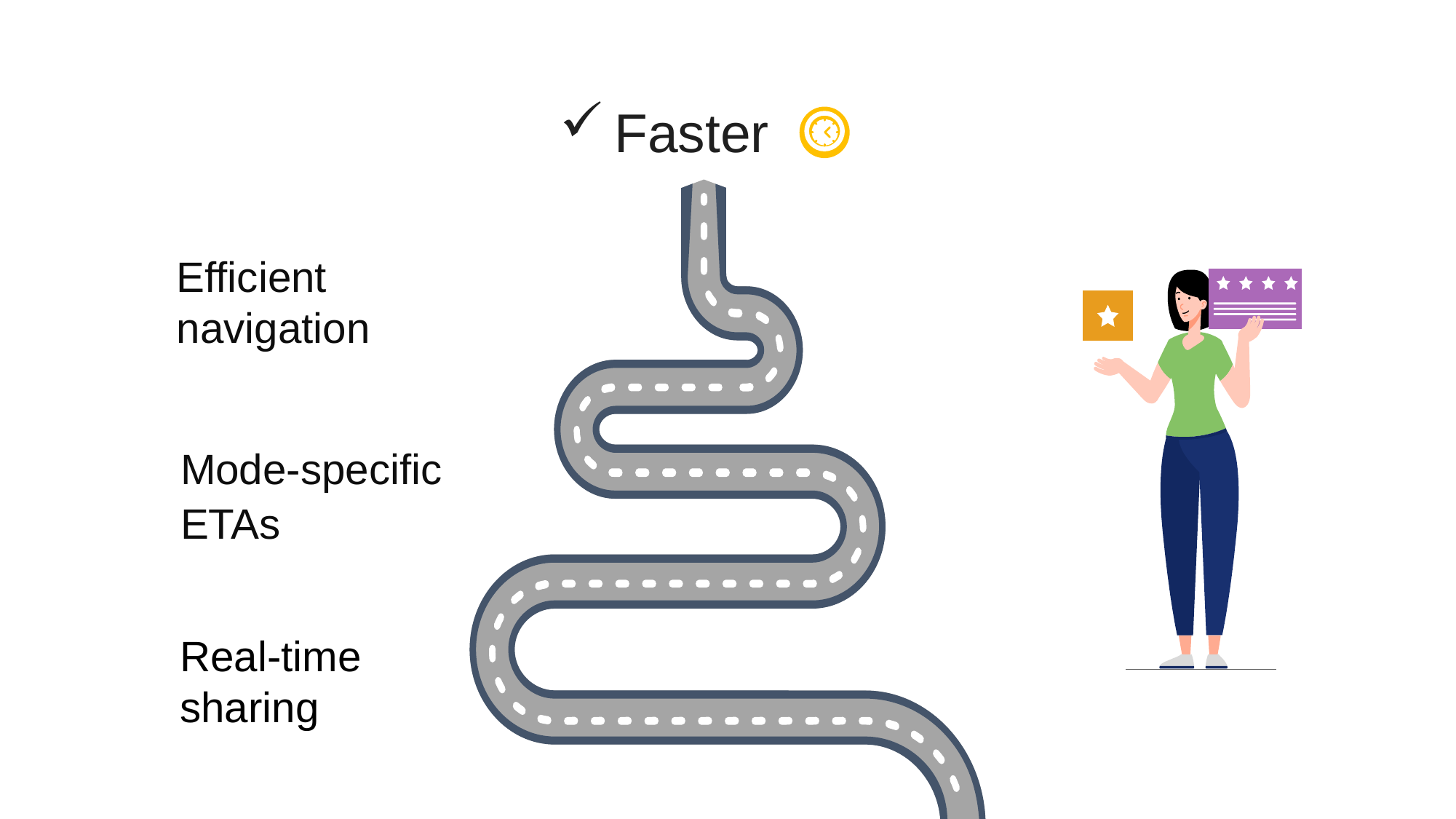

Faster

Efficient navigation

Mode-specific
ETAs
Real-time
sharing